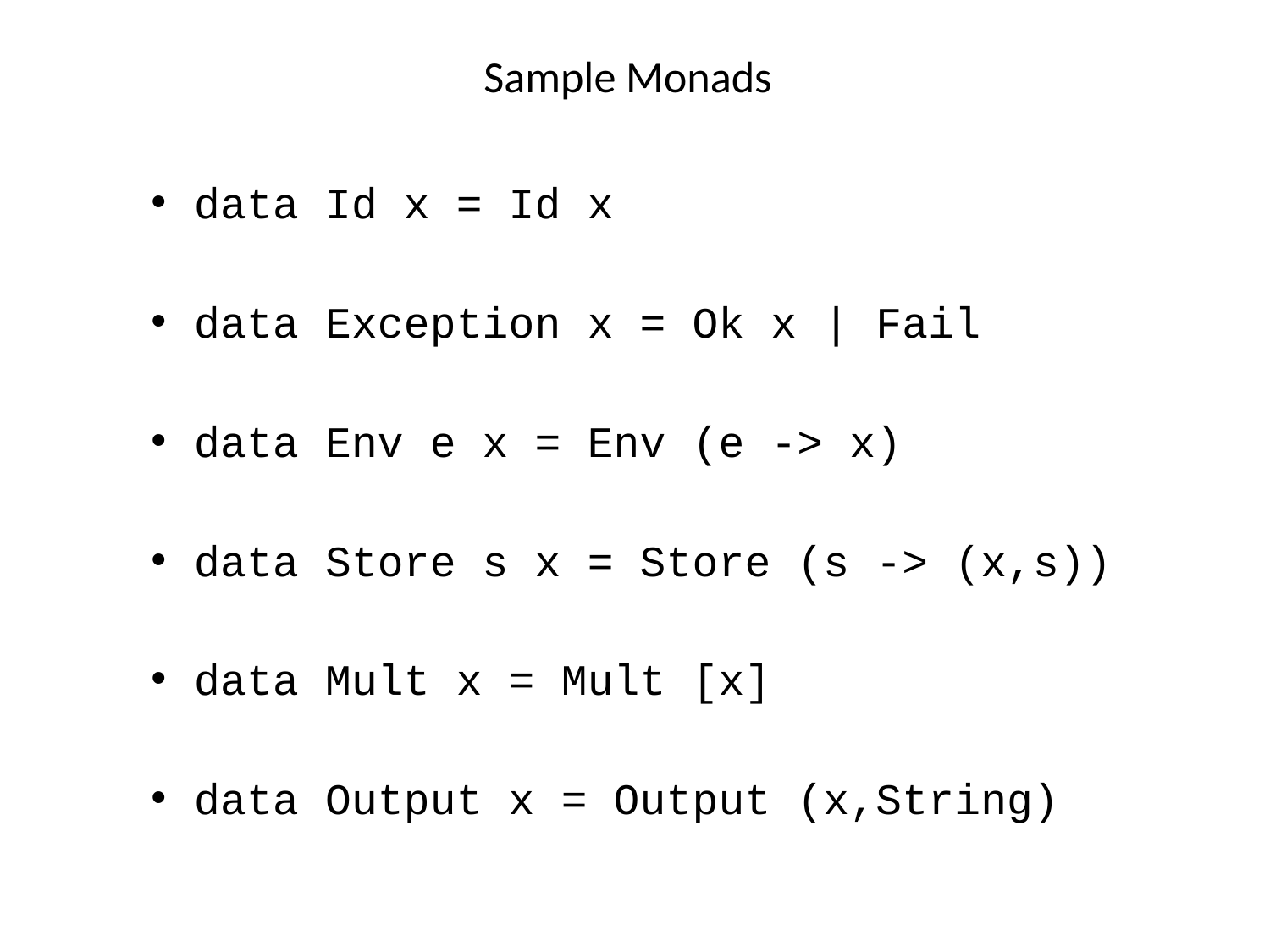

# Sample Monads
data Id x = Id x

data Exception x = Ok x | Fail

data Env e x = Env (e -> x)

data Store s x = Store (s -> (x,s))

data Mult x = Mult [x]

data Output x = Output (x,String)